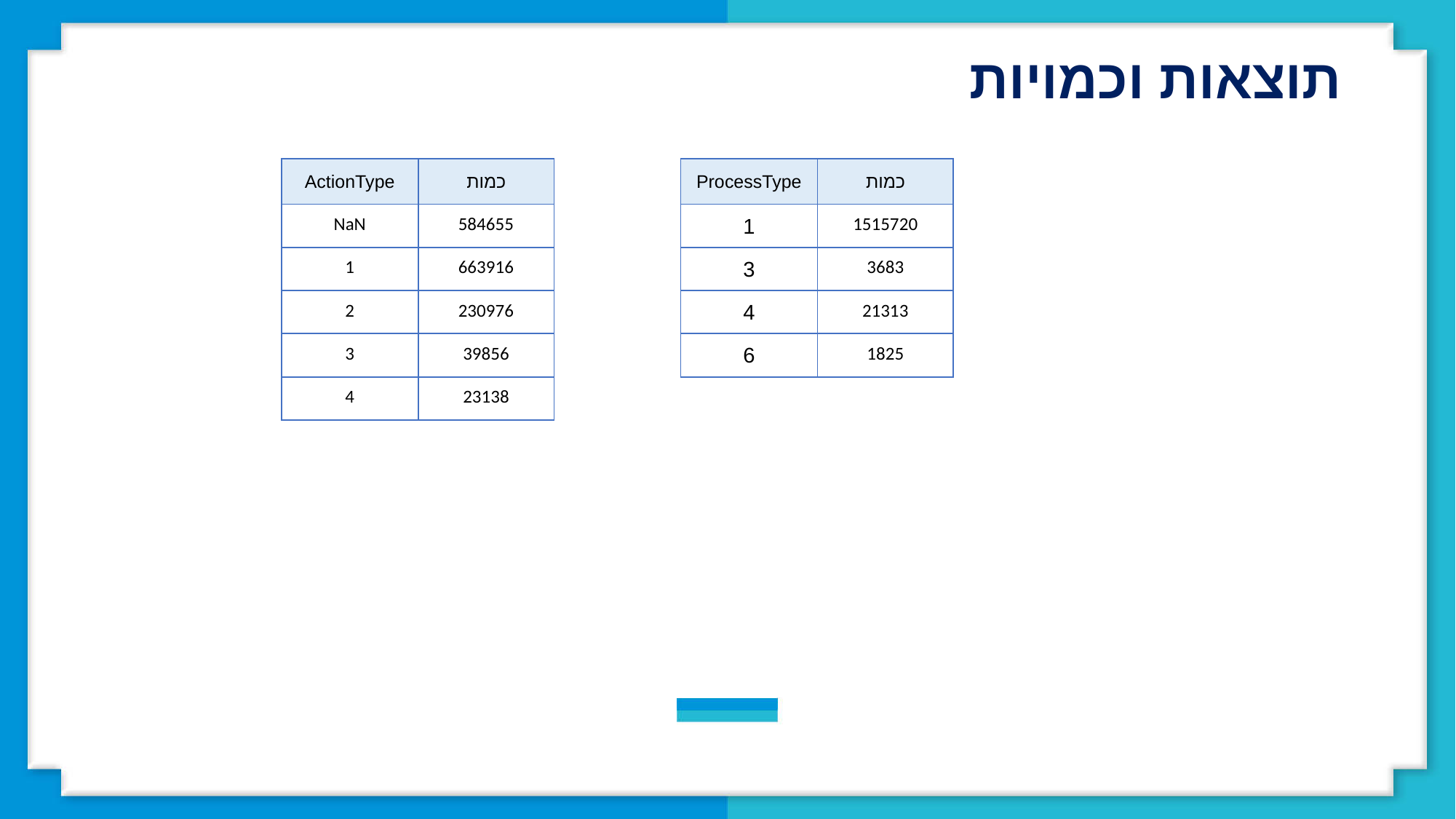

תוצאות וכמויות
| ActionType | כמות |
| --- | --- |
| NaN | 584655 |
| 1 | 663916 |
| 2 | 230976 |
| 3 | 39856 |
| 4 | 23138 |
| ProcessType | כמות |
| --- | --- |
| 1 | 1515720 |
| 3 | 3683 |
| 4 | 21313 |
| 6 | 1825 |